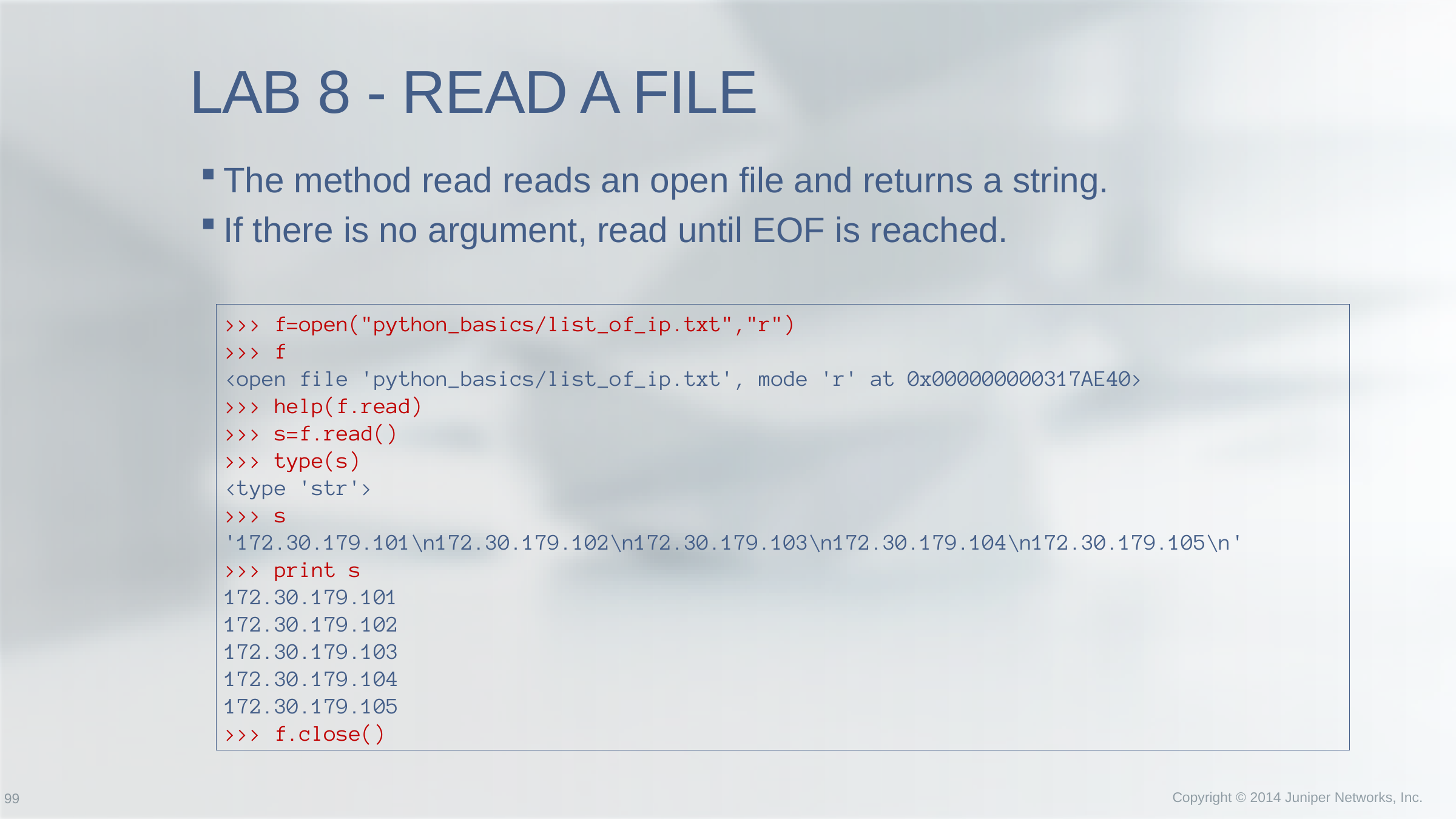

# LAB 8 - READ A FILE
The method read reads an open file and returns a string.
If there is no argument, read until EOF is reached.

>>> f=open("python_basics/list_of_ip.txt","r")
>>> f
<open file 'python_basics/list_of_ip.txt', mode 'r' at 0x000000000317AE40>
>>> help(f.read)
>>> s=f.read()
>>> type(s)
<type 'str'>
>>> s
'172.30.179.101\n172.30.179.102\n172.30.179.103\n172.30.179.104\n172.30.179.105\n'
>>> print s
172.30.179.101
172.30.179.102
172.30.179.103
172.30.179.104
172.30.179.105
>>> f.close()